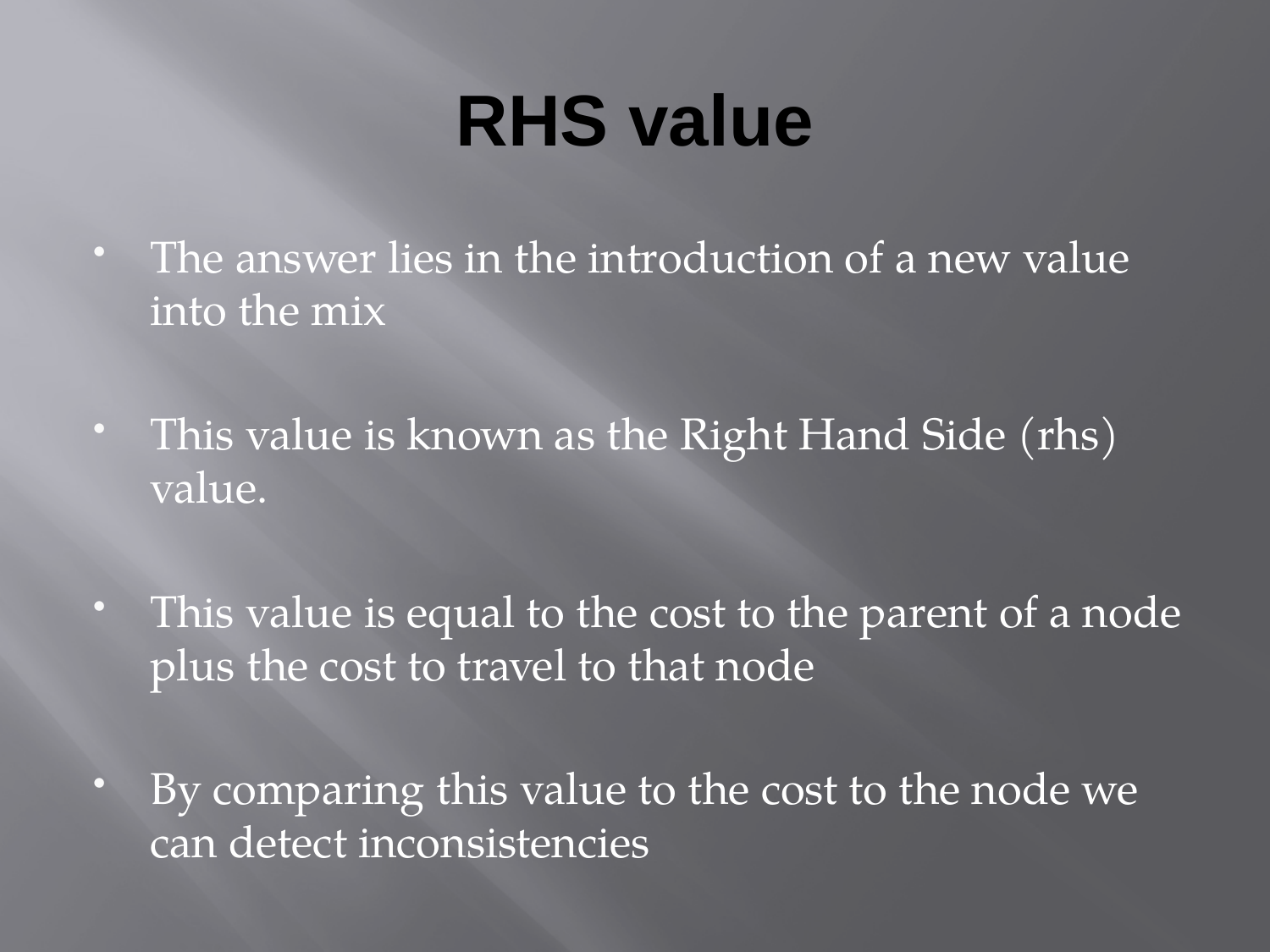

# RHS value
The answer lies in the introduction of a new value into the mix

This value is known as the Right Hand Side (rhs) value.

This value is equal to the cost to the parent of a node plus the cost to travel to that node

By comparing this value to the cost to the node we can detect inconsistencies